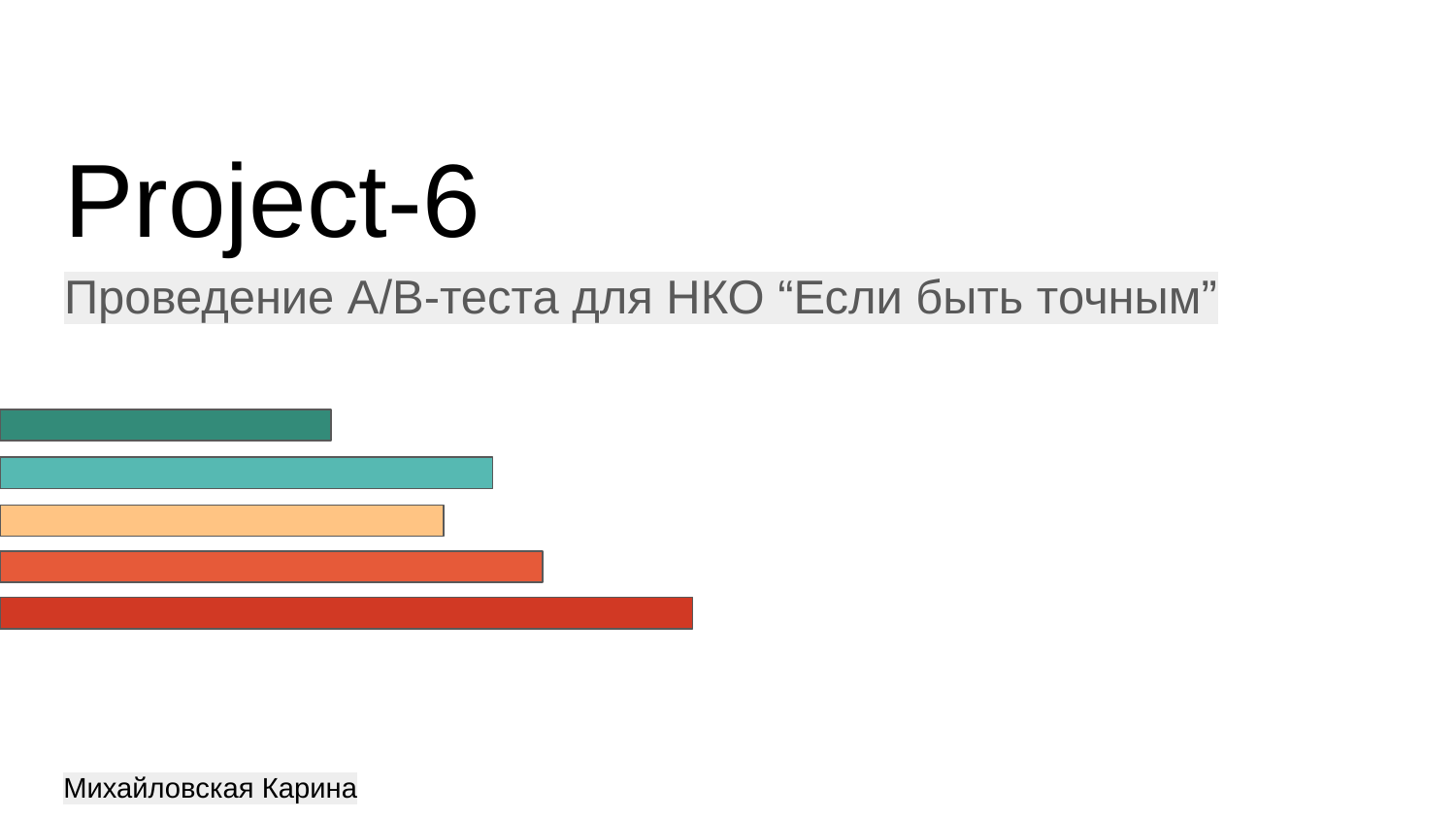

# Project-6
Проведение A/B-теста для НКО “Если быть точным”

Михайловская Карина